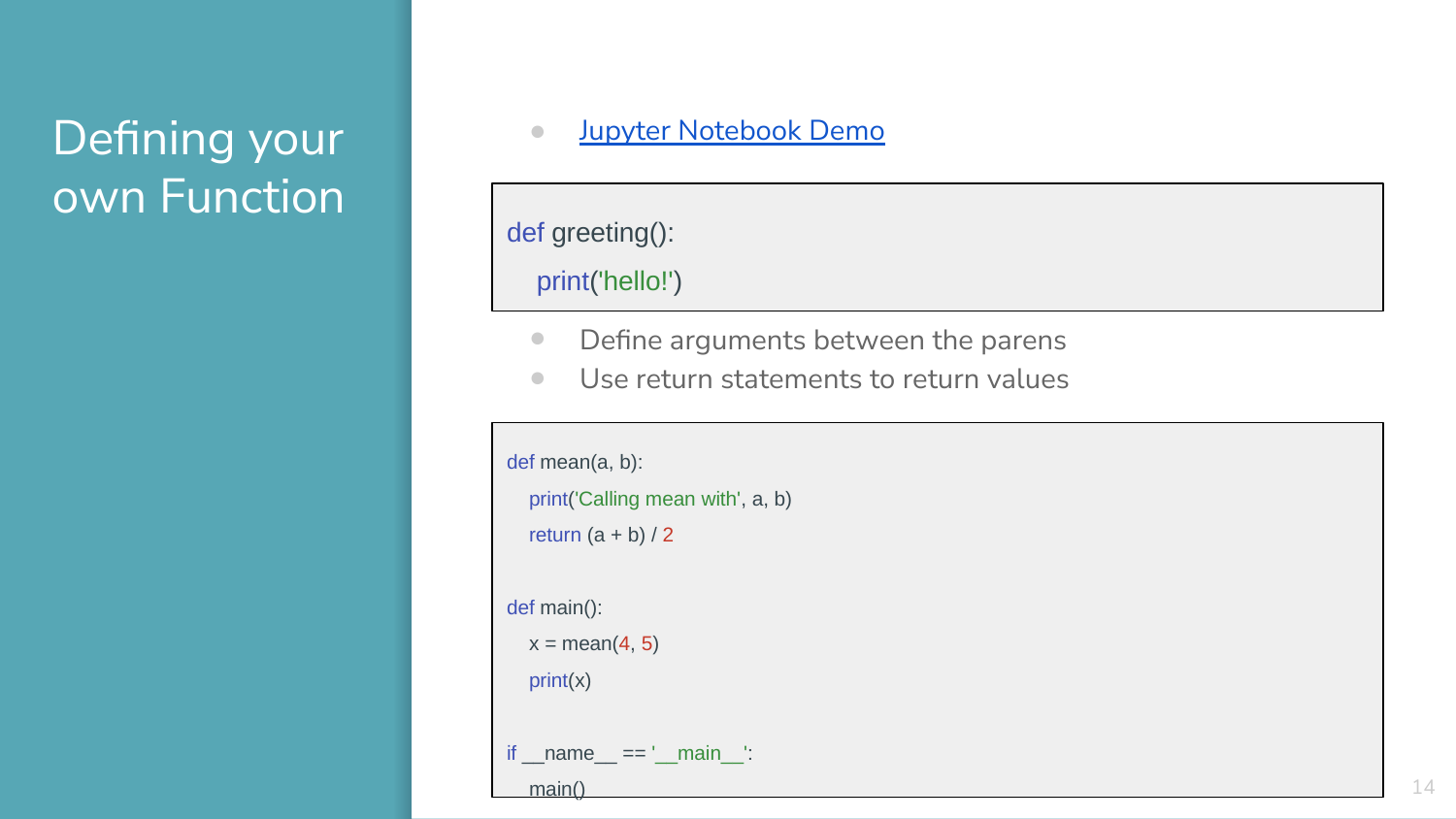

# Defining your own Function
Jupyter Notebook Demo

Define arguments between the parens
Use return statements to return values

def greeting():
    print('hello!')

def mean(a, b):
    print('Calling mean with', a, b)
    return (a + b) / 2

def main():
    x = mean(4, 5)
    print(x)

if __name__ == '__main__':
    main()

14